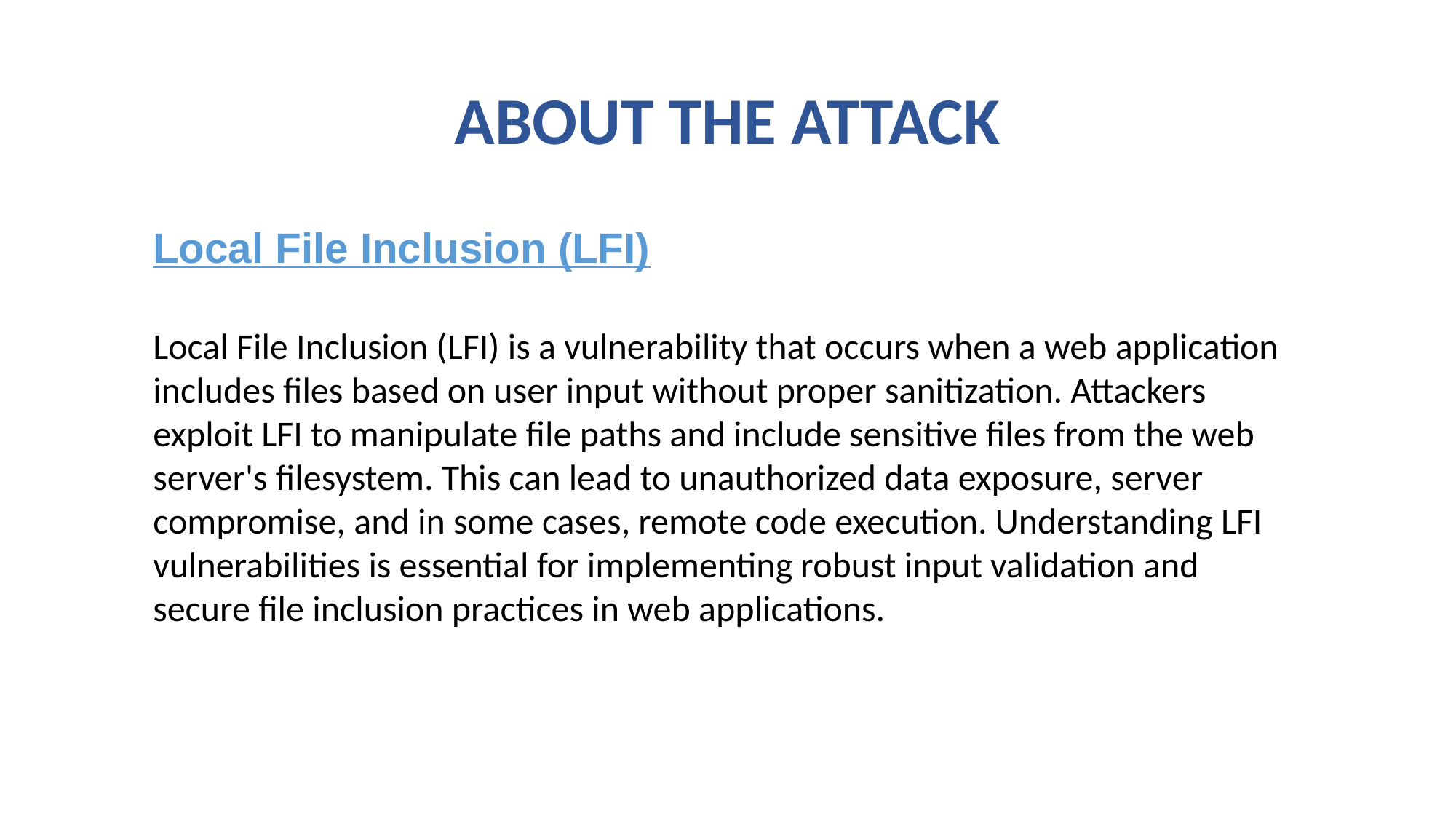

OWASP Website for Testing Vulnerability Initial setup on the OWASP platform to test for LFI vulnerabilities.

# ABOUT THE ATTACK
Local File Inclusion (LFI)

Local File Inclusion (LFI) is a vulnerability that occurs when a web application includes files based on user input without proper sanitization. Attackers exploit LFI to manipulate file paths and include sensitive files from the web server's filesystem. This can lead to unauthorized data exposure, server compromise, and in some cases, remote code execution. Understanding LFI vulnerabilities is essential for implementing robust input validation and secure file inclusion practices in web applications.